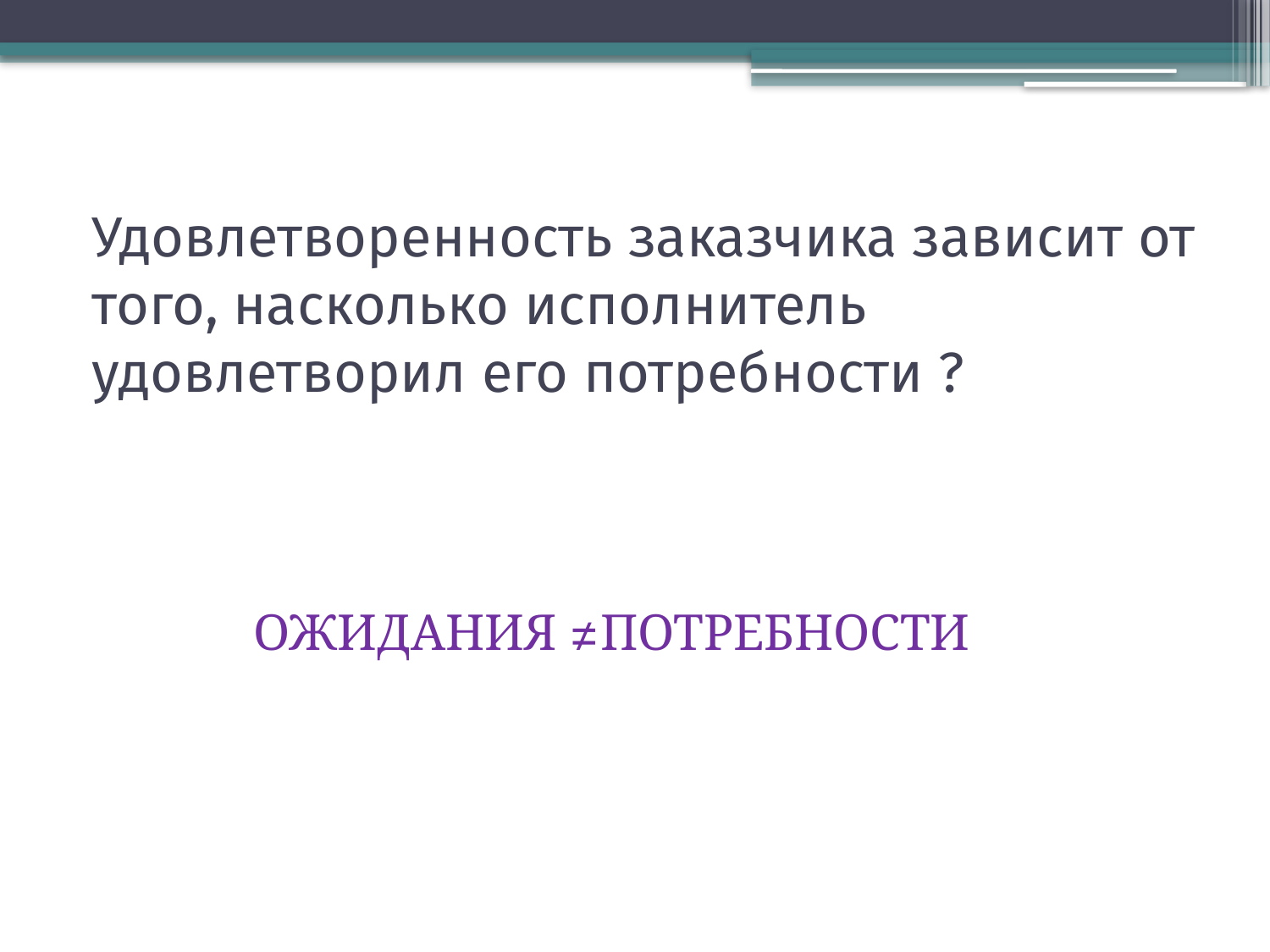

# Удовлетворенность заказчика зависит от того, насколько исполнитель удовлетворил его потребности ?
    ОЖИДАНИЯ ≠ПОТРЕБНОСТИ